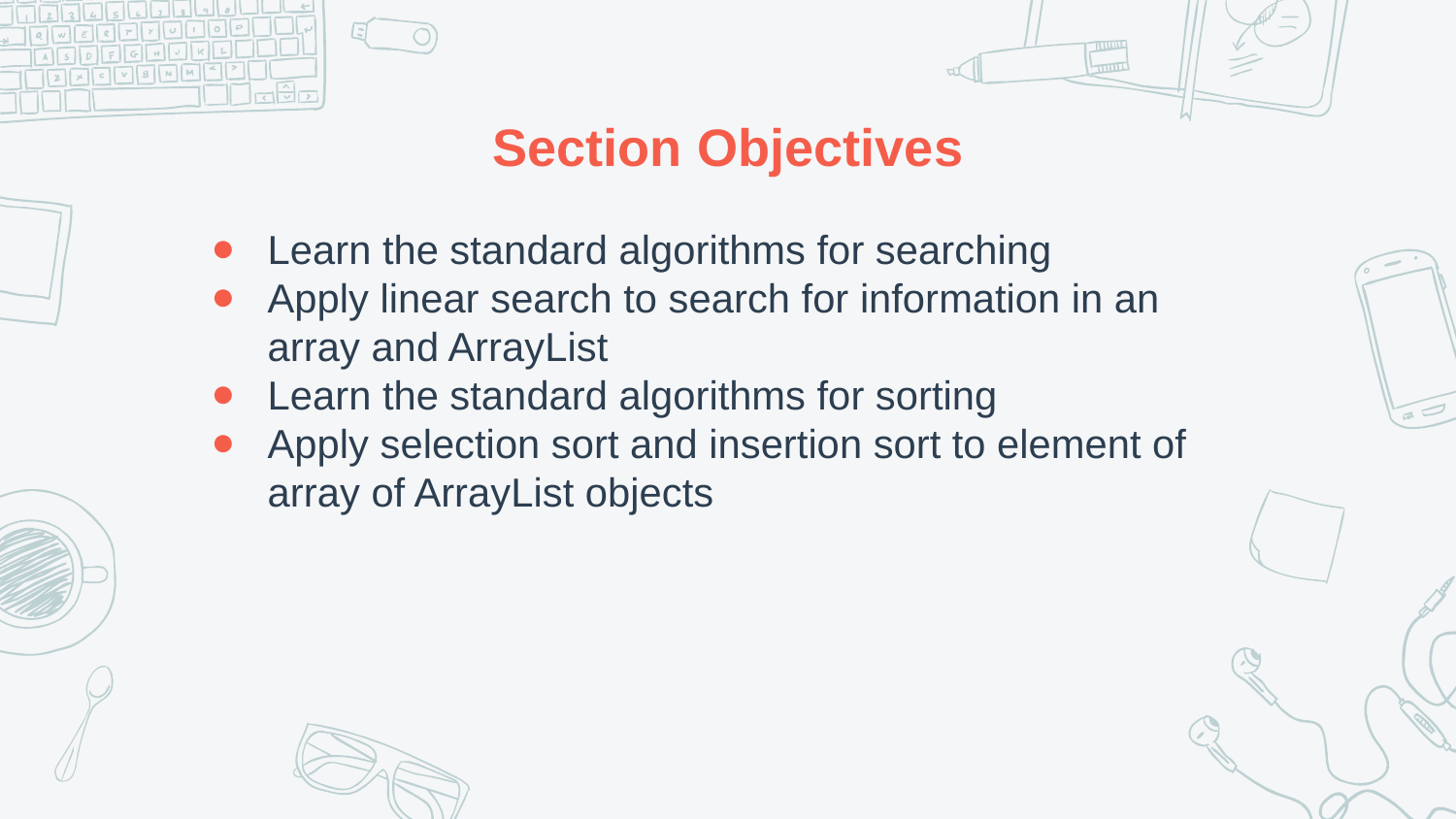

# Section Objectives
Learn the standard algorithms for searching
Apply linear search to search for information in an array and ArrayList
Learn the standard algorithms for sorting
Apply selection sort and insertion sort to element of array of ArrayList objects